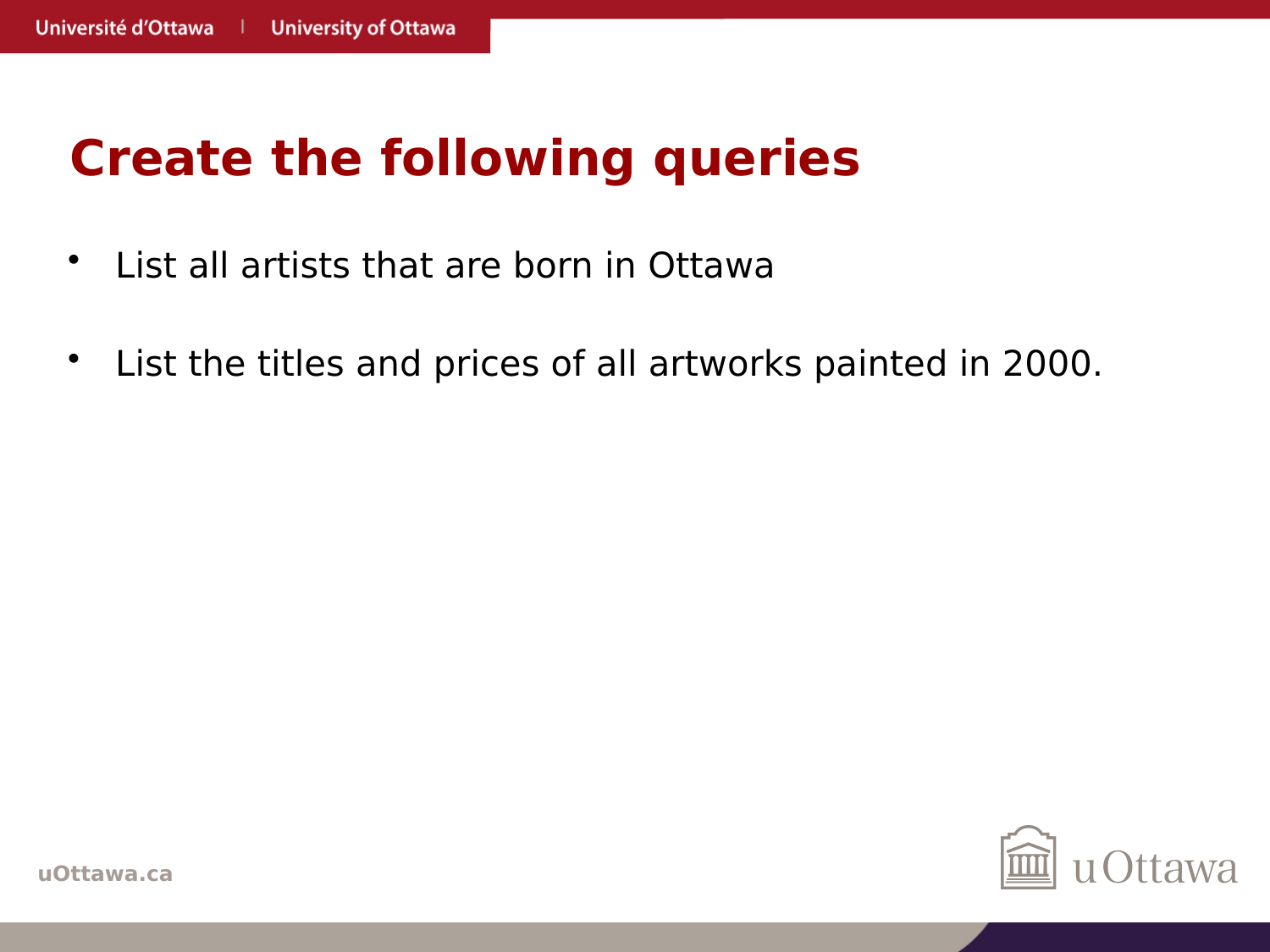

# Create the following queries
List all artists that are born in Ottawa

List the titles and prices of all artworks painted in 2000.